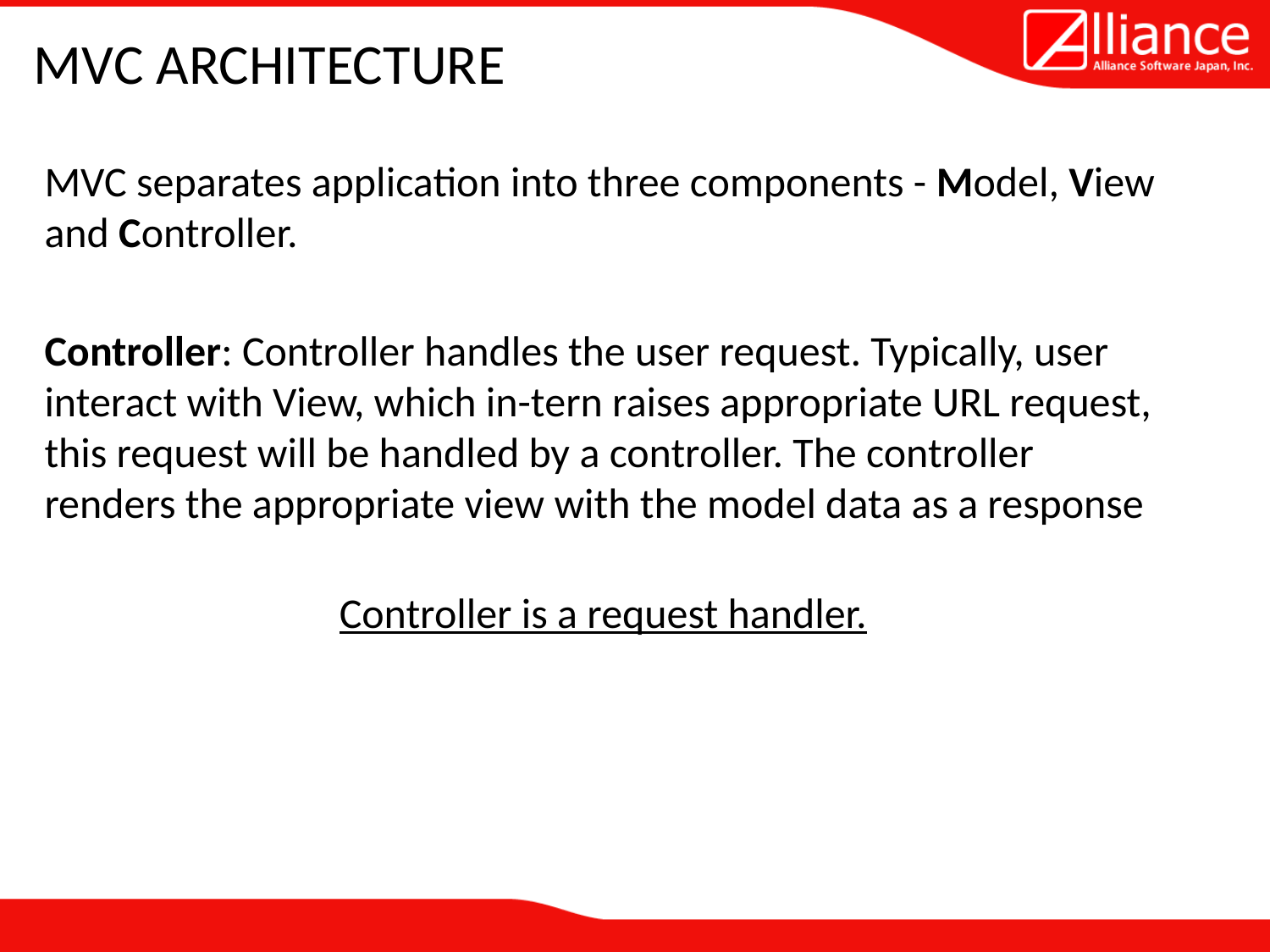

# MVC ARCHITECTURE
MVC separates application into three components - Model, View and Controller.

Controller: Controller handles the user request. Typically, user interact with View, which in-tern raises appropriate URL request, this request will be handled by a controller. The controller renders the appropriate view with the model data as a response
Controller is a request handler.